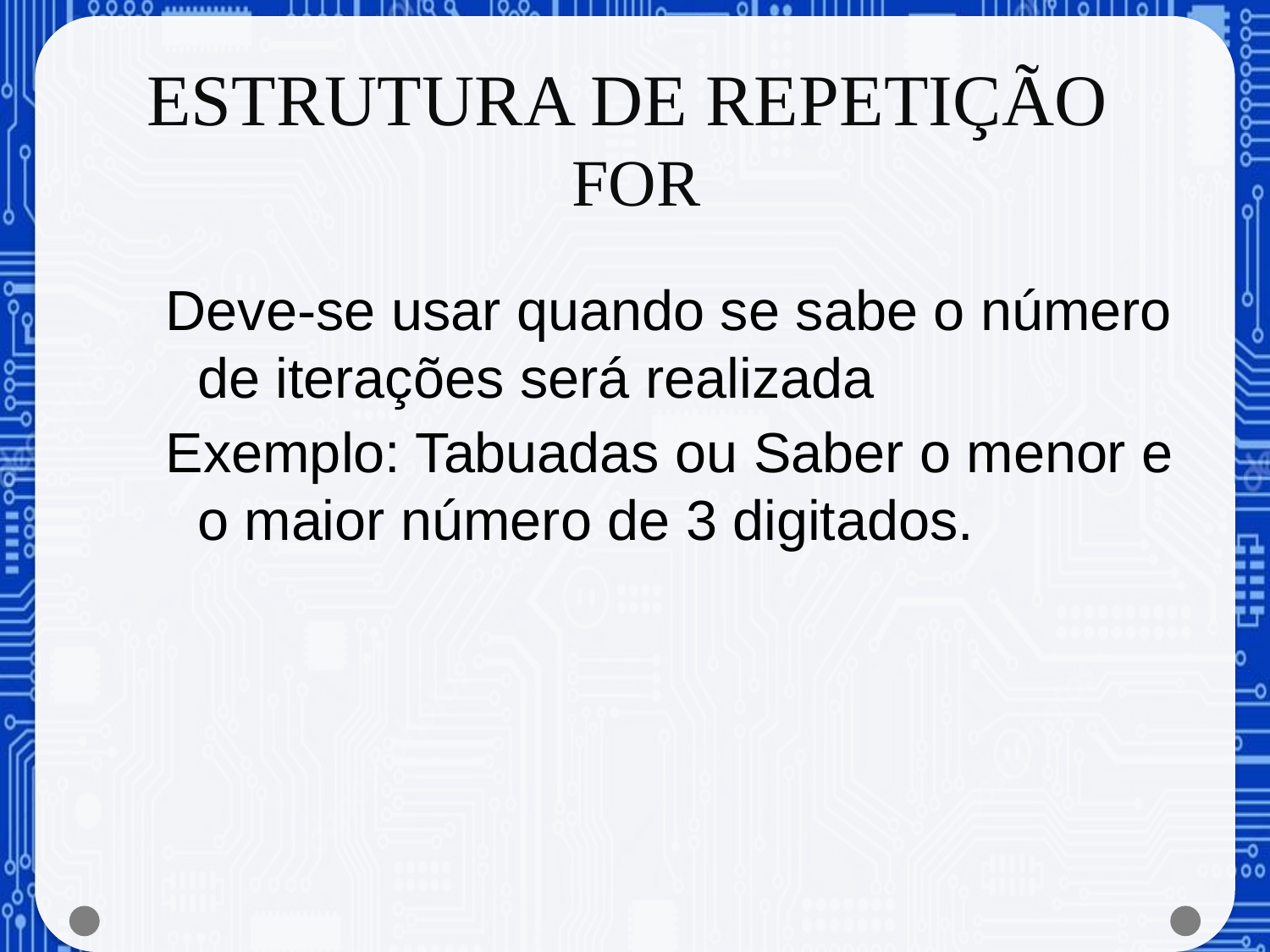

# ESTRUTURA DE REPETIÇÃO FOR
Deve-se usar quando se sabe o número de iterações será realizada
Exemplo: Tabuadas ou Saber o menor e o maior número de 3 digitados.